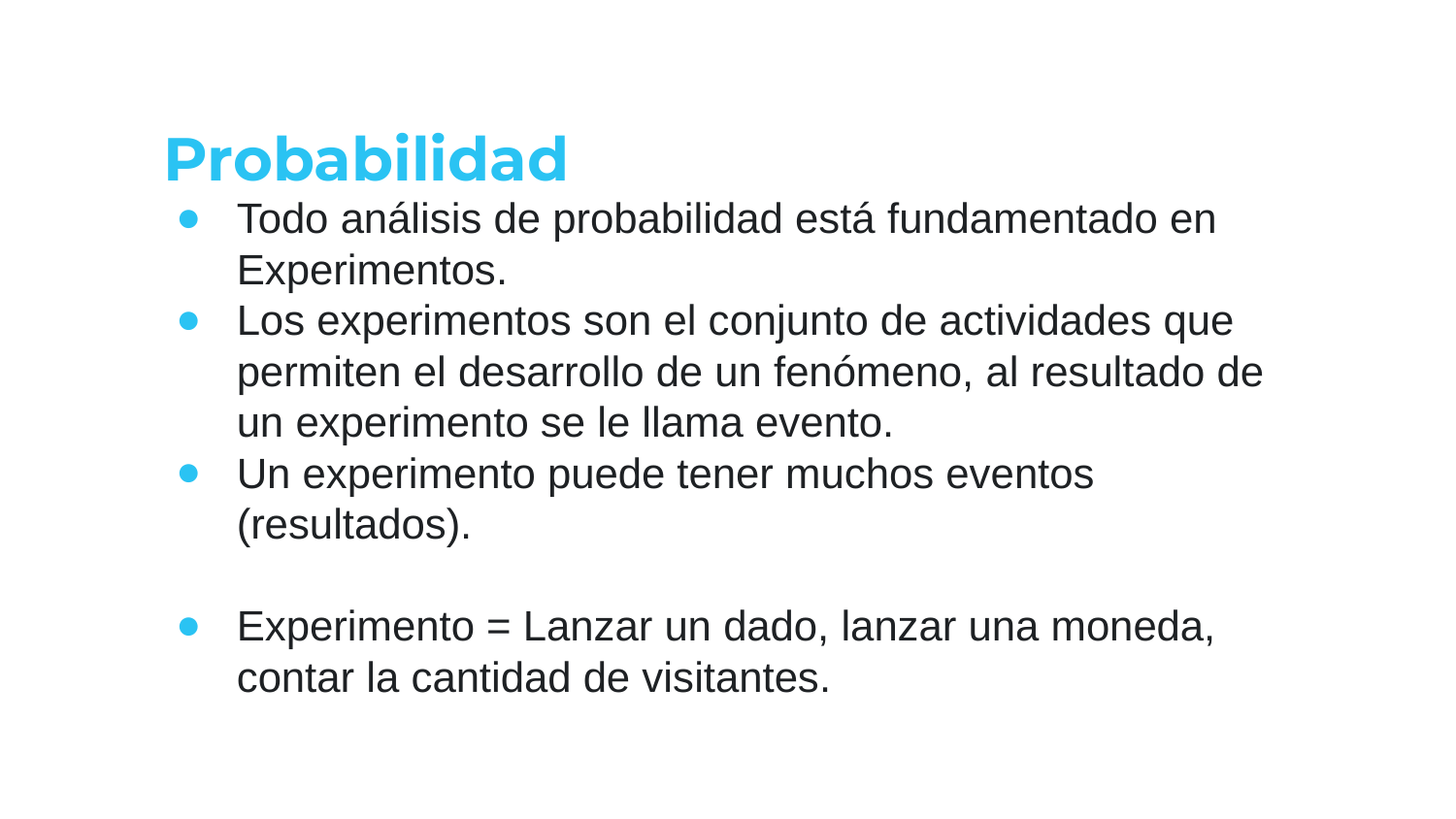

# Probabilidad
Todo análisis de probabilidad está fundamentado en Experimentos.
Los experimentos son el conjunto de actividades que permiten el desarrollo de un fenómeno, al resultado de un experimento se le llama evento.
Un experimento puede tener muchos eventos (resultados).

Experimento = Lanzar un dado, lanzar una moneda, contar la cantidad de visitantes.